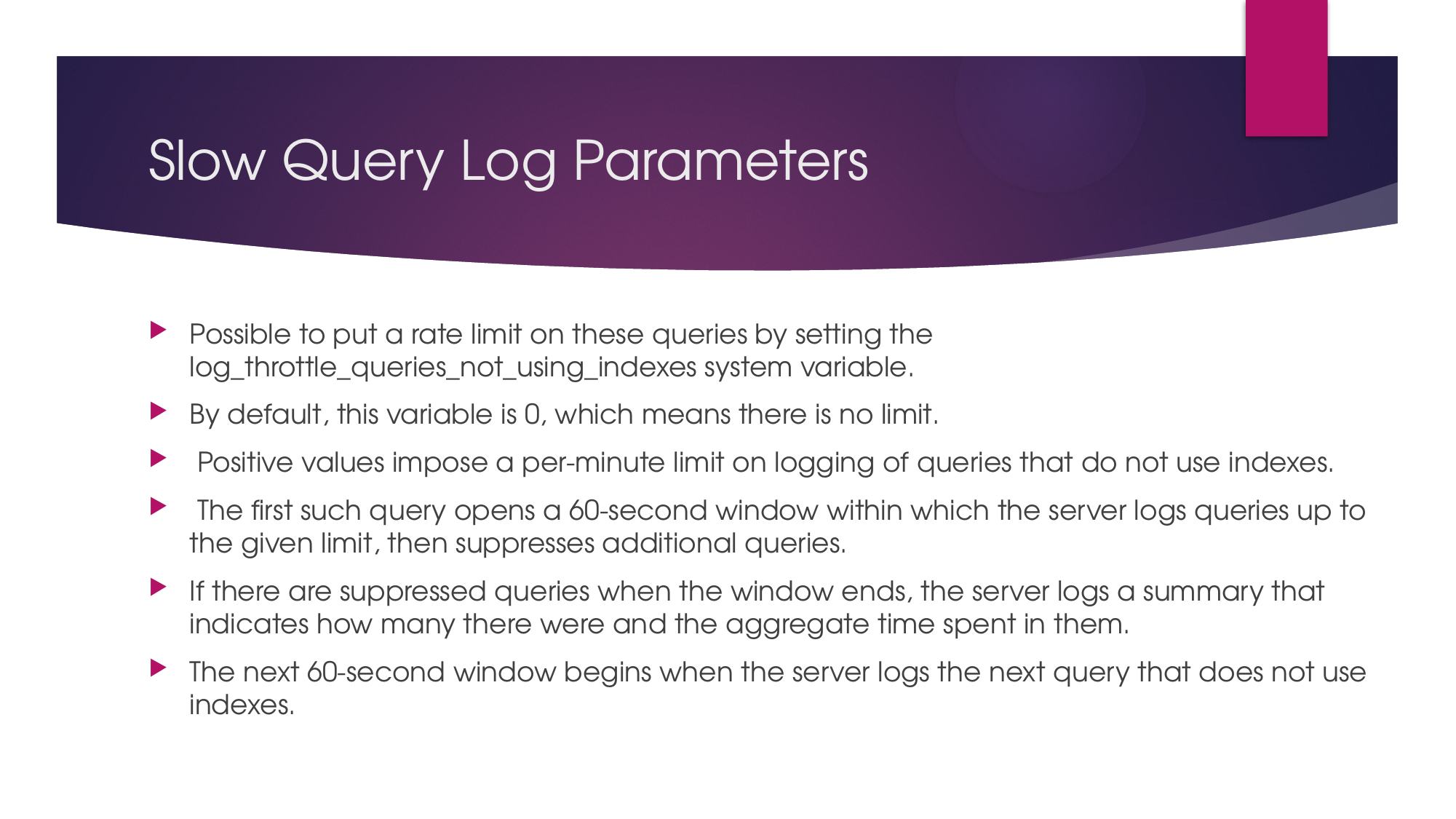

# Slow Query Log Parameters
Possible to put a rate limit on these queries by setting the log_throttle_queries_not_using_indexes system variable.
By default, this variable is 0, which means there is no limit.
 Positive values impose a per-minute limit on logging of queries that do not use indexes.
 The first such query opens a 60-second window within which the server logs queries up to the given limit, then suppresses additional queries.
If there are suppressed queries when the window ends, the server logs a summary that indicates how many there were and the aggregate time spent in them.
The next 60-second window begins when the server logs the next query that does not use indexes.